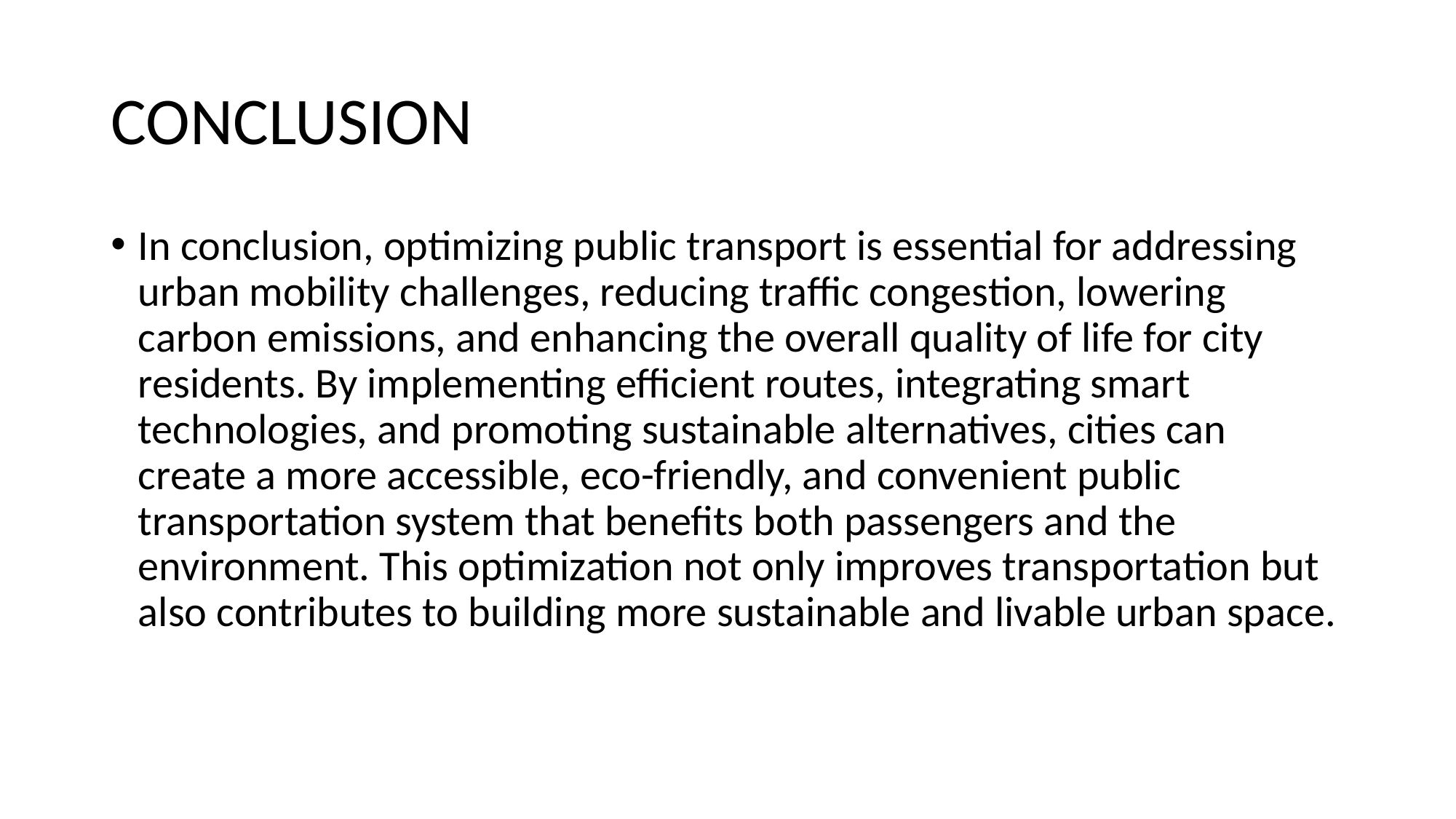

# CONCLUSION
In conclusion, optimizing public transport is essential for addressing urban mobility challenges, reducing traffic congestion, lowering carbon emissions, and enhancing the overall quality of life for city residents. By implementing efficient routes, integrating smart technologies, and promoting sustainable alternatives, cities can create a more accessible, eco-friendly, and convenient public transportation system that benefits both passengers and the environment. This optimization not only improves transportation but also contributes to building more sustainable and livable urban space.